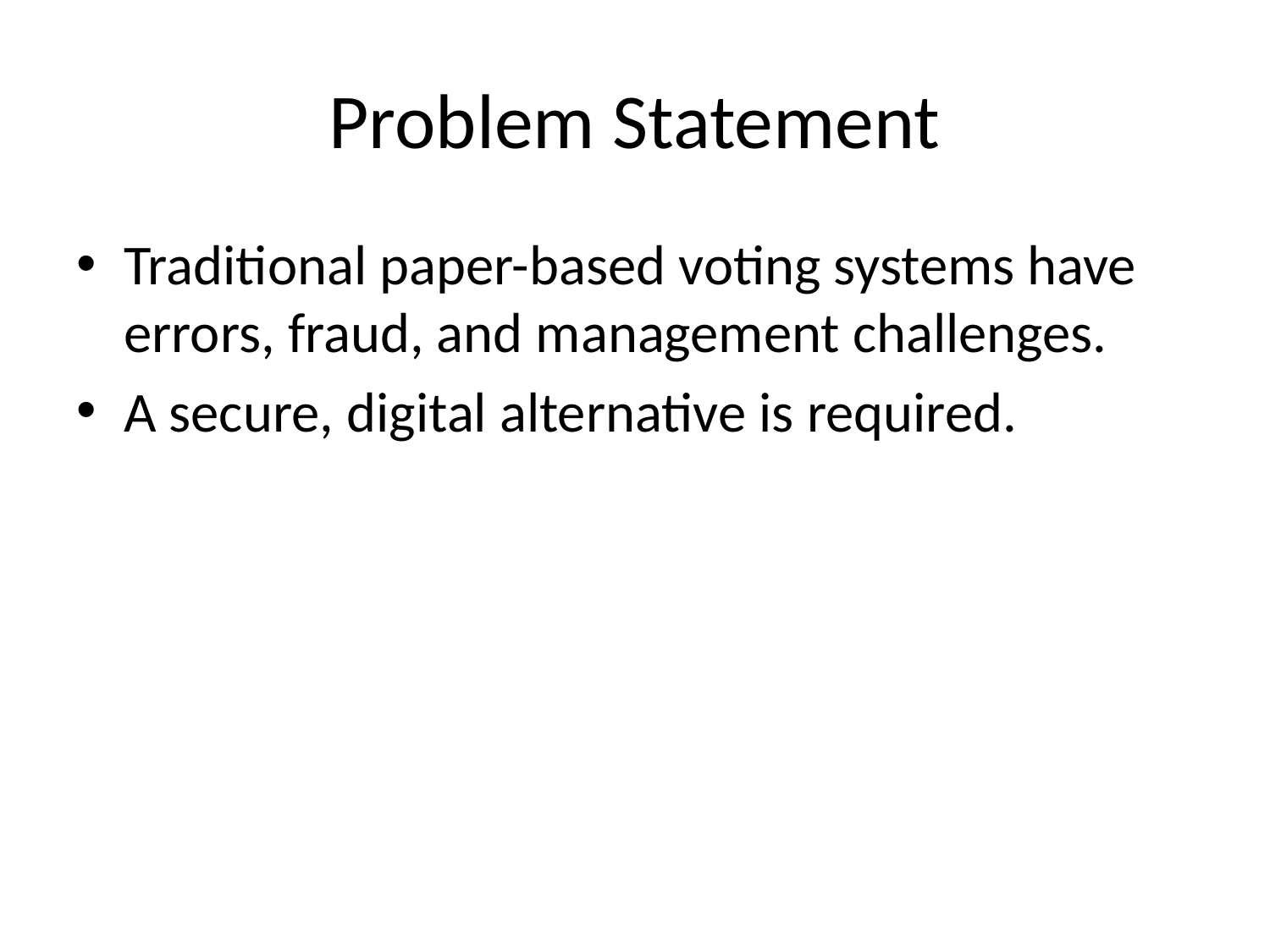

# Problem Statement
Traditional paper-based voting systems have errors, fraud, and management challenges.
A secure, digital alternative is required.